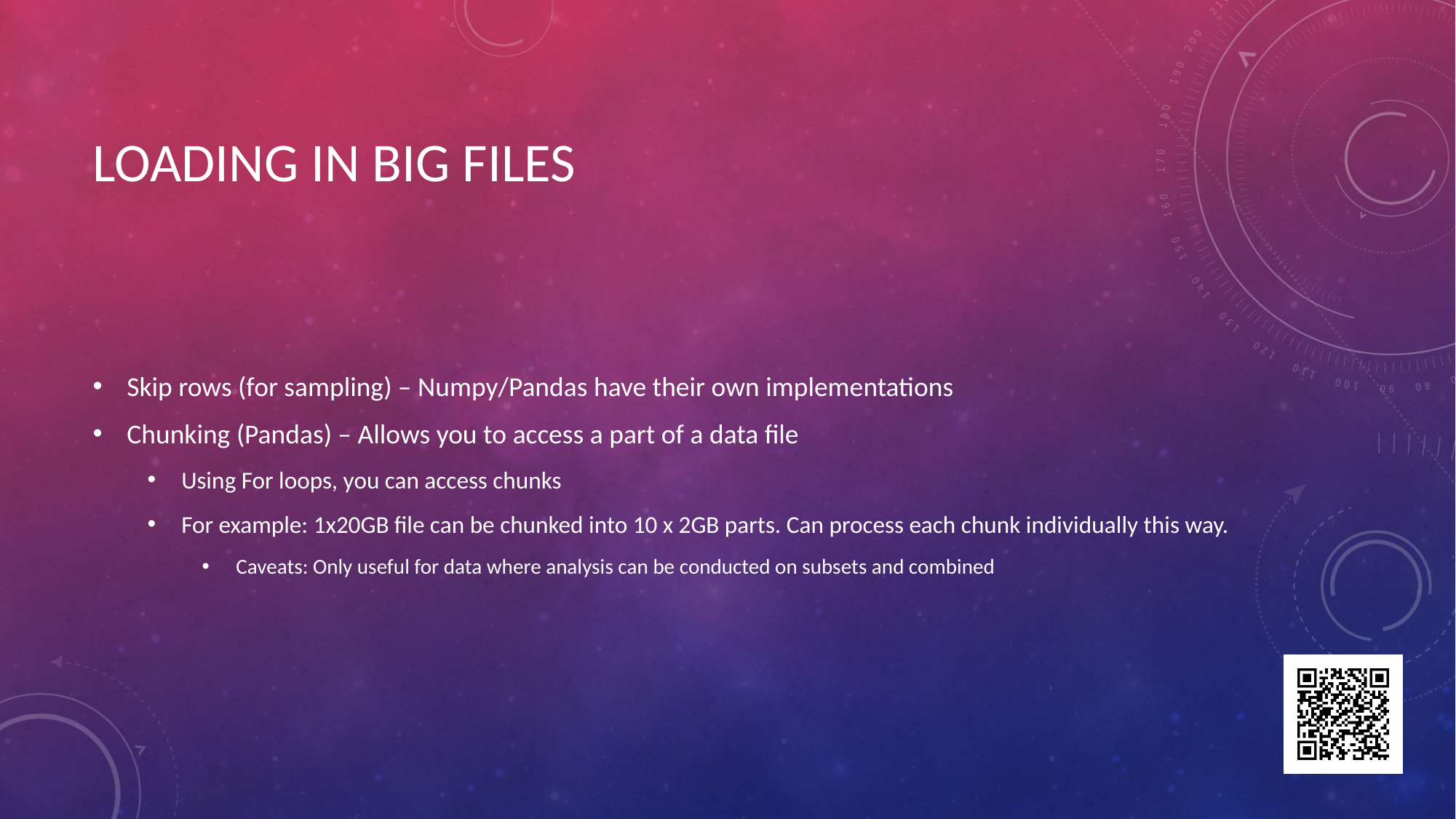

# Loading in Big Files
Skip rows (for sampling) – Numpy/Pandas have their own implementations
Chunking (Pandas) – Allows you to access a part of a data file
Using For loops, you can access chunks
For example: 1x20GB file can be chunked into 10 x 2GB parts. Can process each chunk individually this way.
Caveats: Only useful for data where analysis can be conducted on subsets and combined